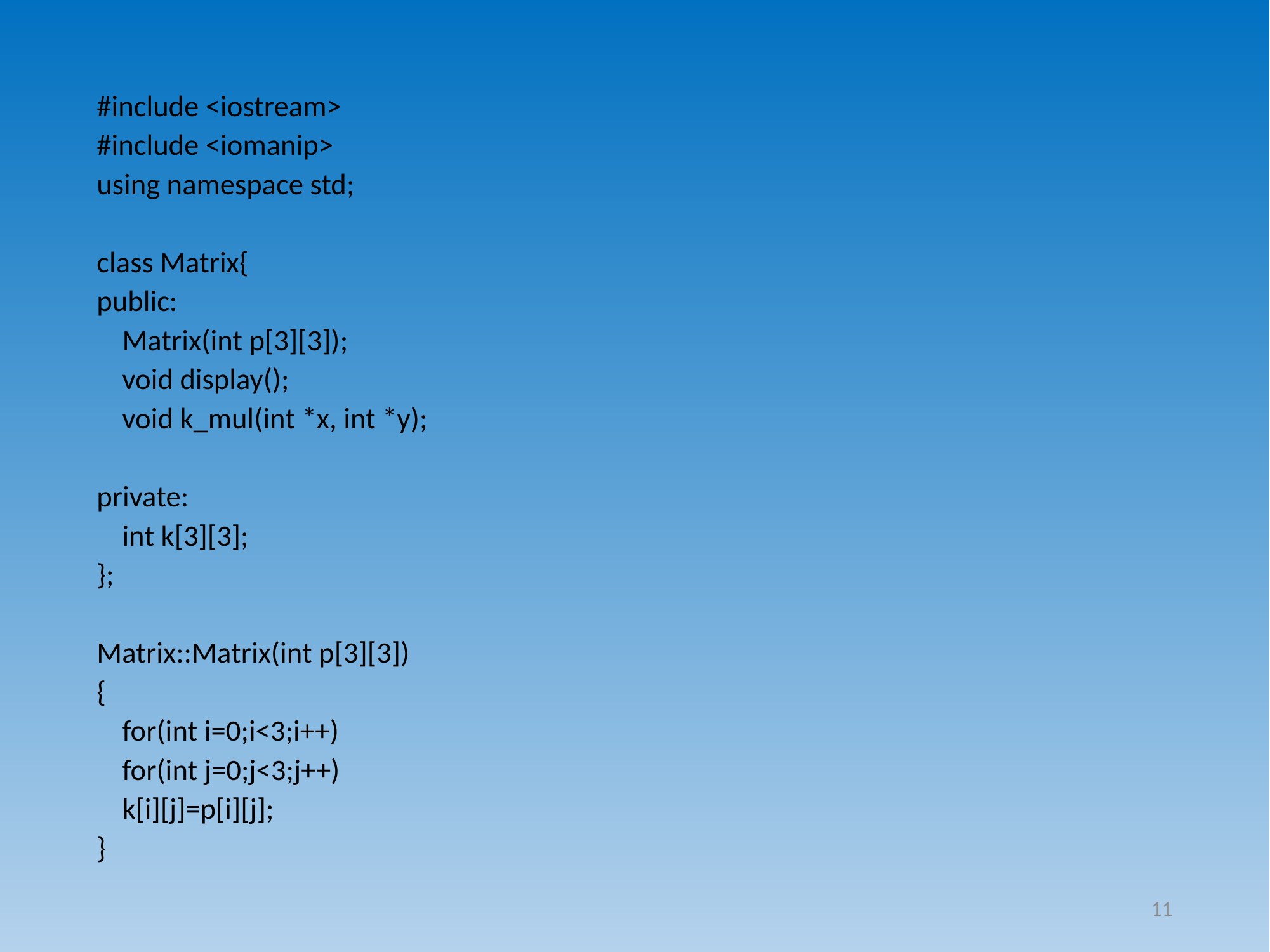

#include <iostream>
#include <iomanip>
using namespace std;

class Matrix{
public:
	Matrix(int p[3][3]);
	void display();
	void k_mul(int *x, int *y);

private:
	int k[3][3];
};

Matrix::Matrix(int p[3][3])
{
	for(int i=0;i<3;i++)
		for(int j=0;j<3;j++)
			k[i][j]=p[i][j];
}
11